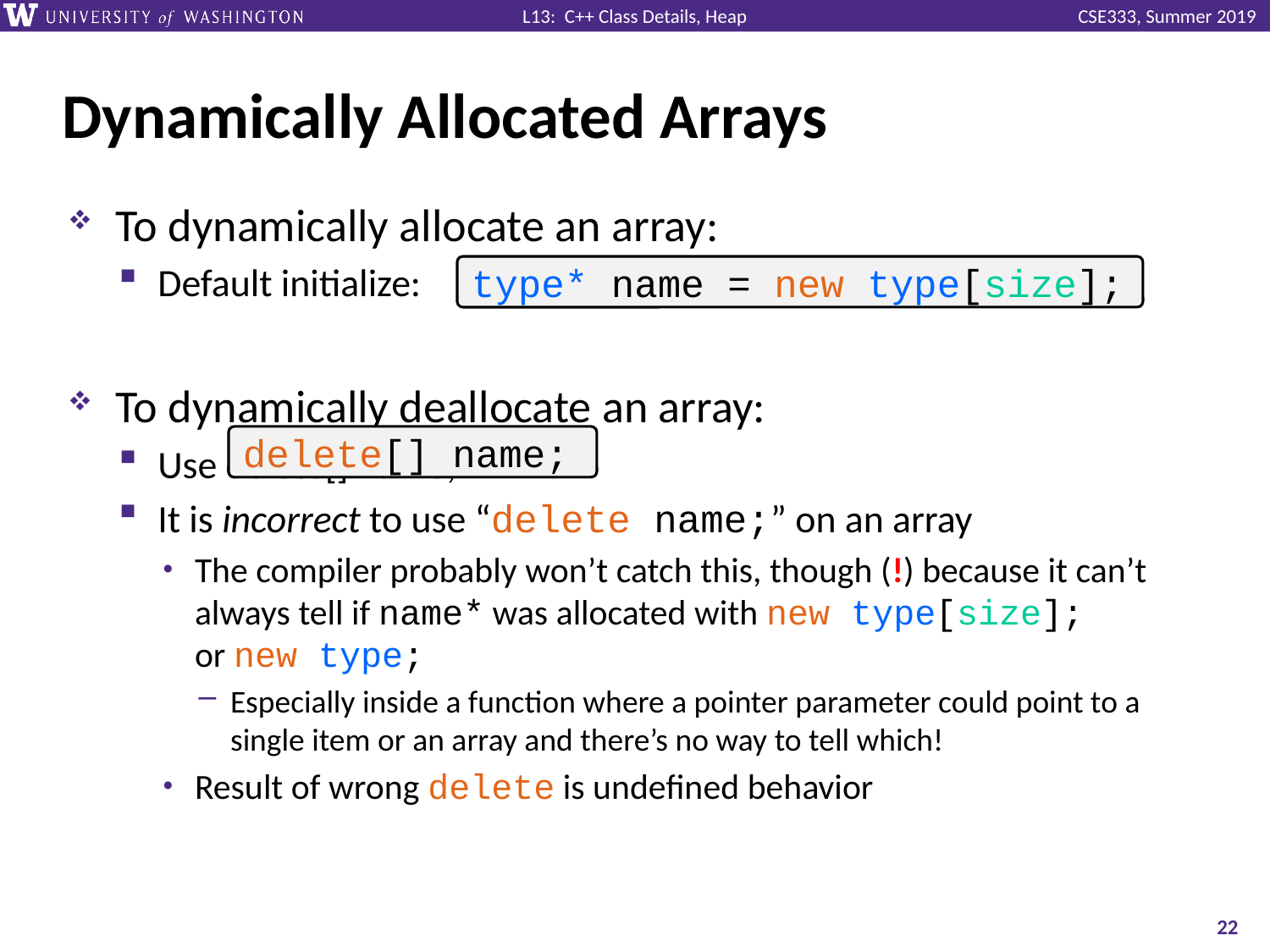

# Dynamically Allocated Arrays
To dynamically allocate an array:
Default initialize:

To dynamically deallocate an array:
Use delete[] name;
It is incorrect to use “delete name;” on an array
The compiler probably won’t catch this, though (!) because it can’t always tell if name* was allocated with new type[size];
or new type;
Especially inside a function where a pointer parameter could point to a single item or an array and there’s no way to tell which!
Result of wrong delete is undefined behavior

type* name = new type[size];
delete[] name;
22